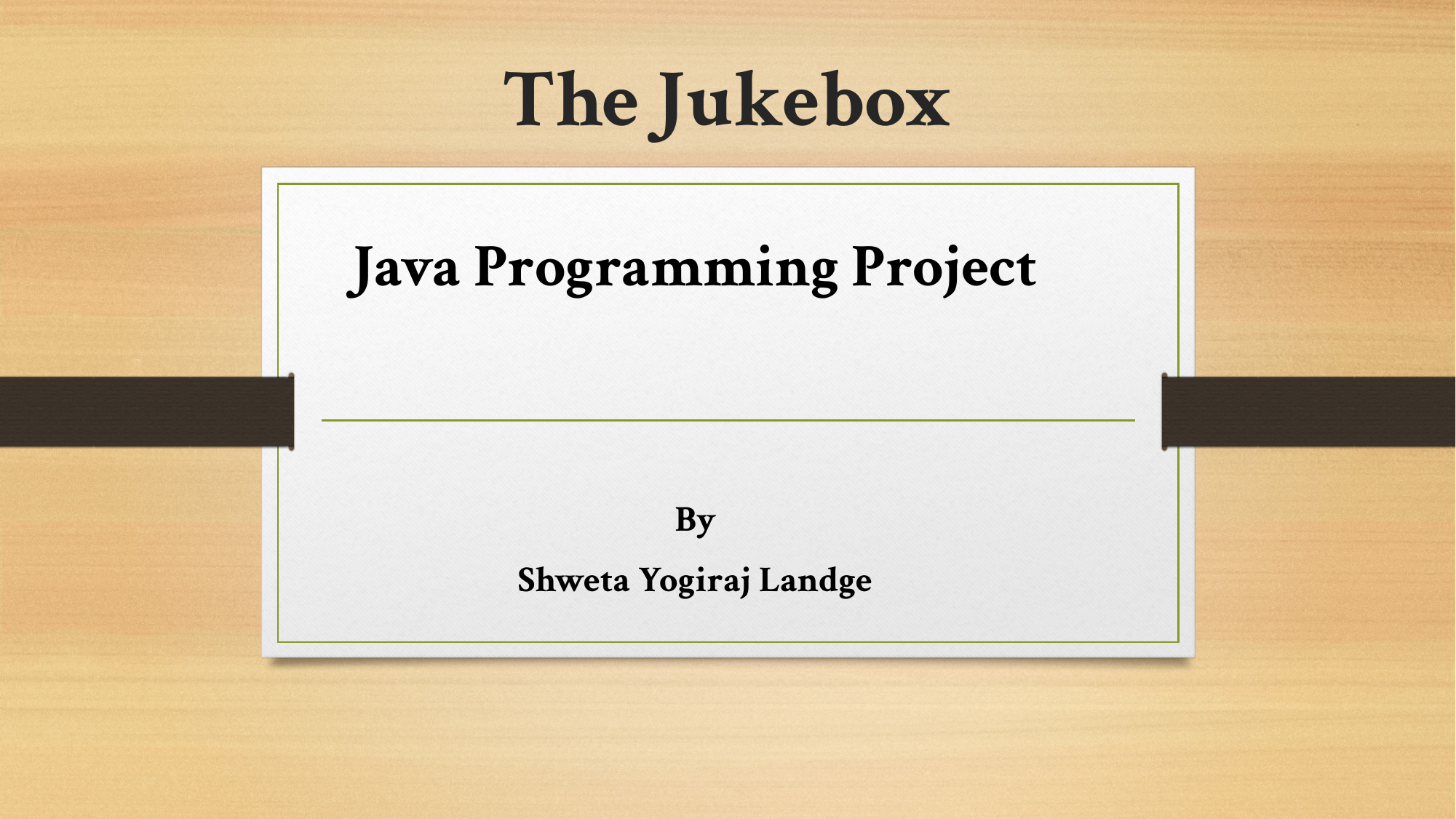

# The Jukebox
Java Programming Project

By
Shweta Yogiraj Landge